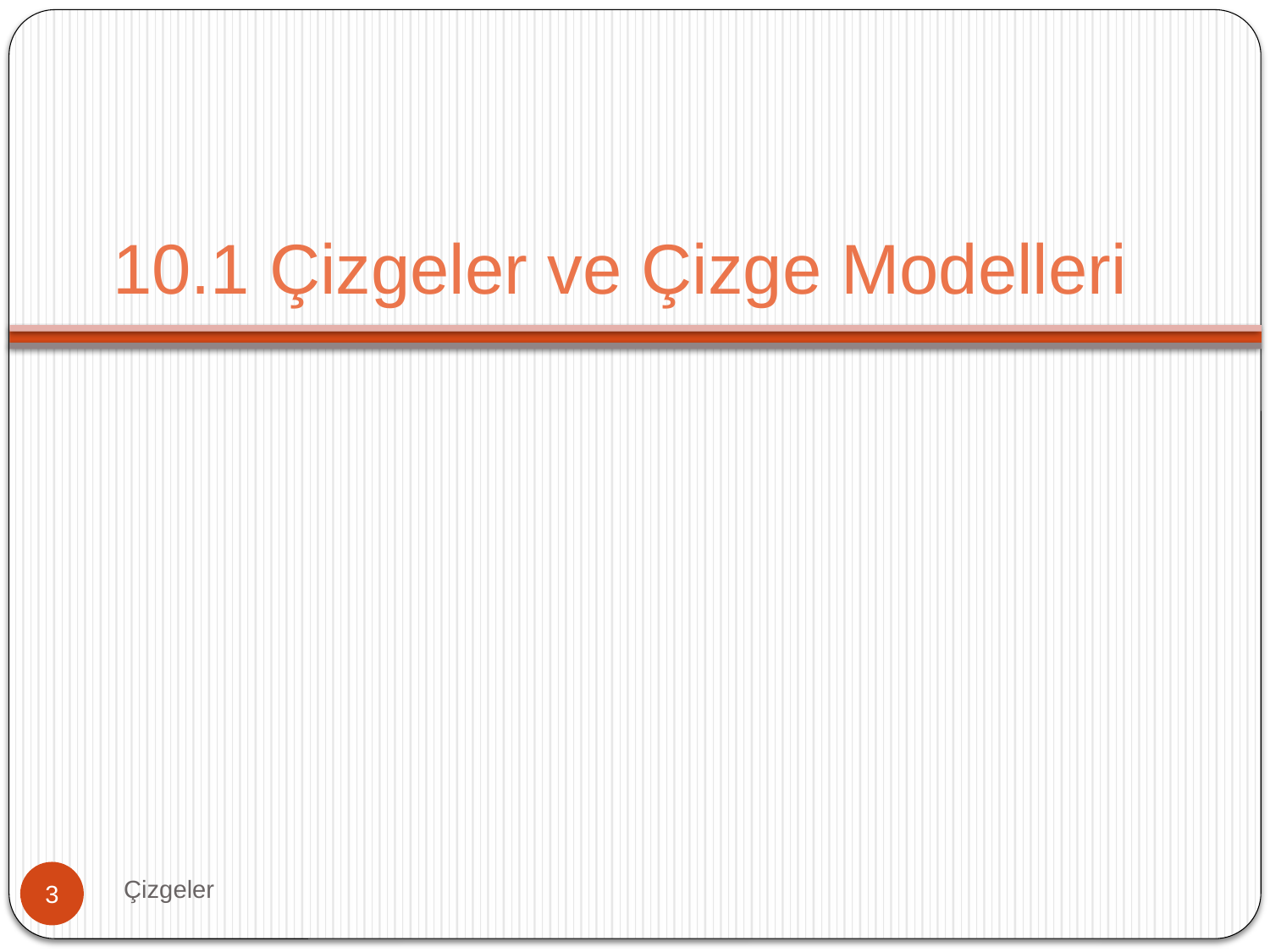

# 10.1 Çizgeler ve Çizge Modelleri

Çizgeler
3